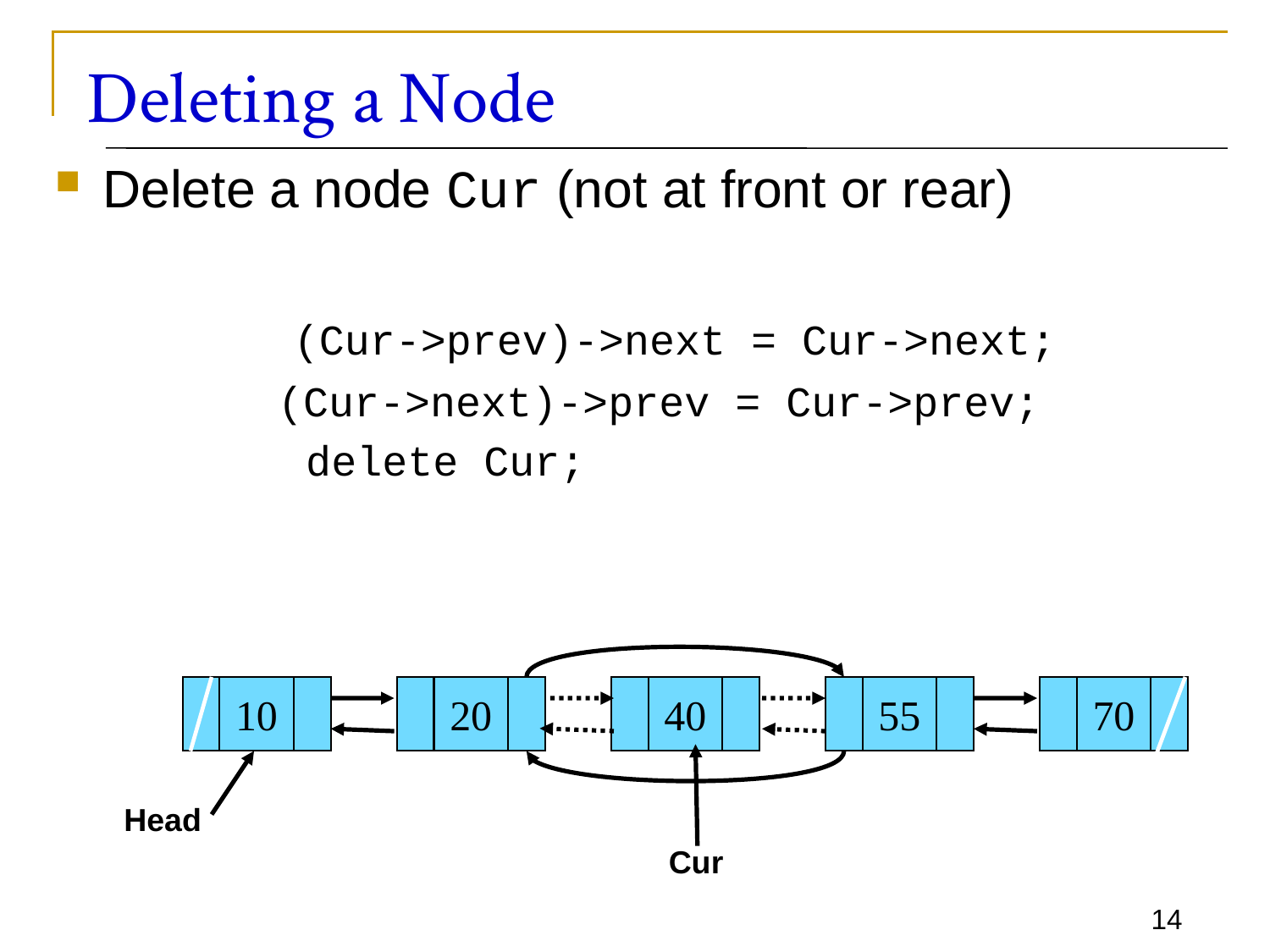

# Deleting a Node
Delete a node Cur (not at front or rear)

	 (Cur->prev)->next = Cur->next;
	 (Cur->next)->prev = Cur->prev;
		   delete Cur;

10

20

40

55

70

Head
Cur